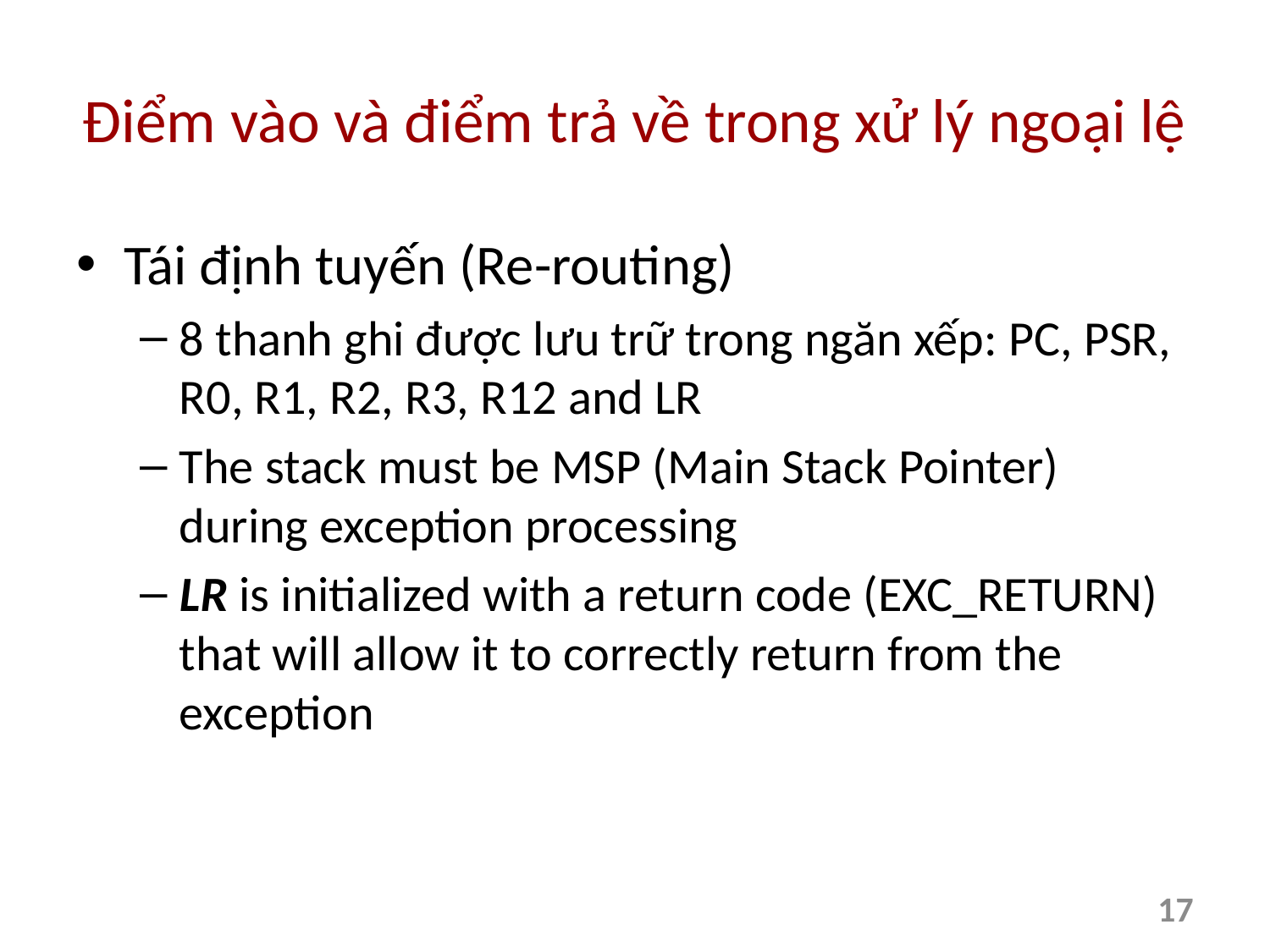

# Điểm vào và điểm trả về trong xử lý ngoại lệ
Tái định tuyến (Re-routing)
8 thanh ghi được lưu trữ trong ngăn xếp: PC, PSR, R0, R1, R2, R3, R12 and LR
The stack must be MSP (Main Stack Pointer) during exception processing
LR is initialized with a return code (EXC_RETURN) that will allow it to correctly return from the exception
17